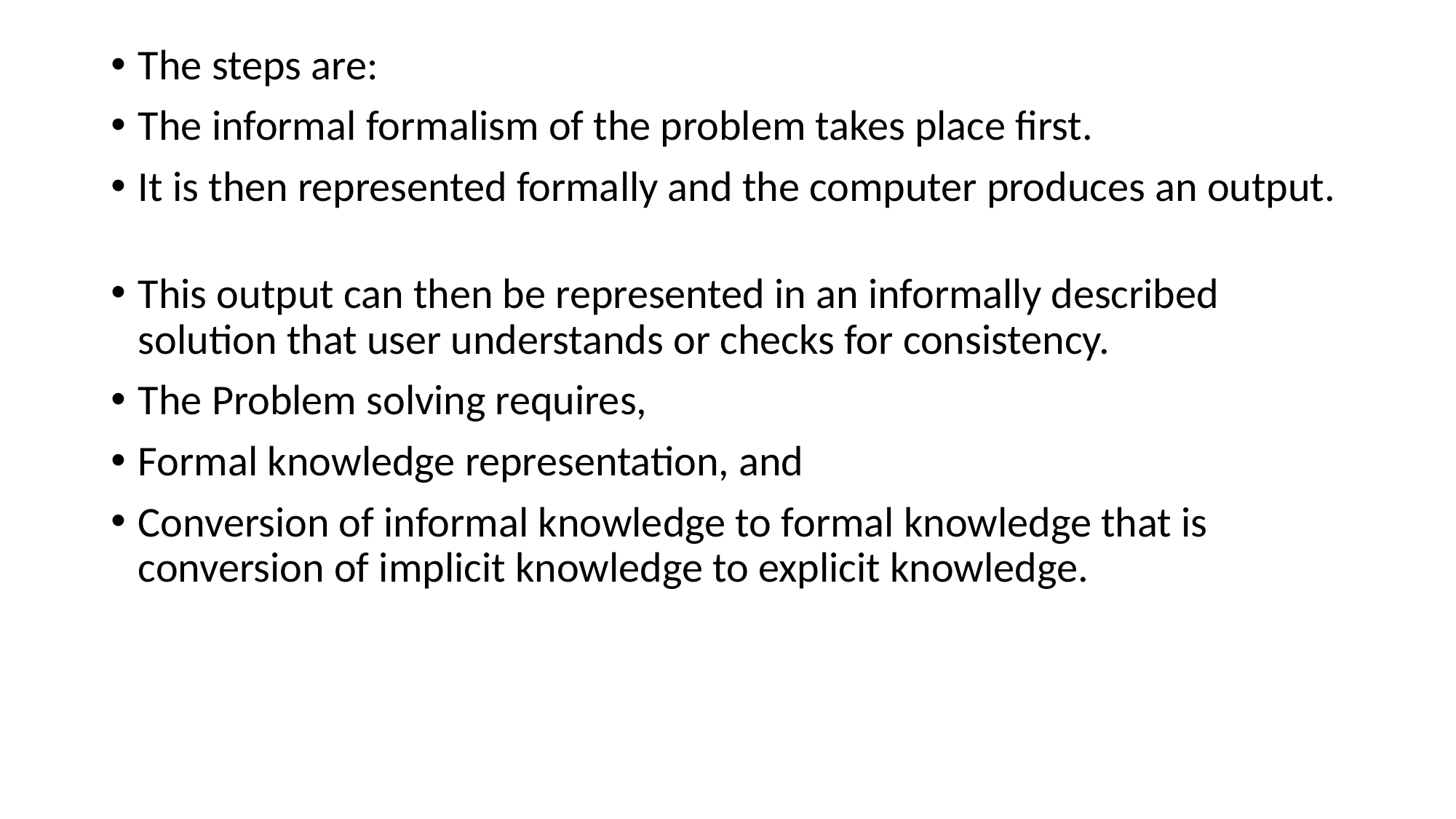

The steps are:
The informal formalism of the problem takes place first.
It is then represented formally and the computer produces an output.
This output can then be represented in an informally described solution that user understands or checks for consistency.
The Problem solving requires,
Formal knowledge representation, and
Conversion of informal knowledge to formal knowledge that is conversion of implicit knowledge to explicit knowledge.